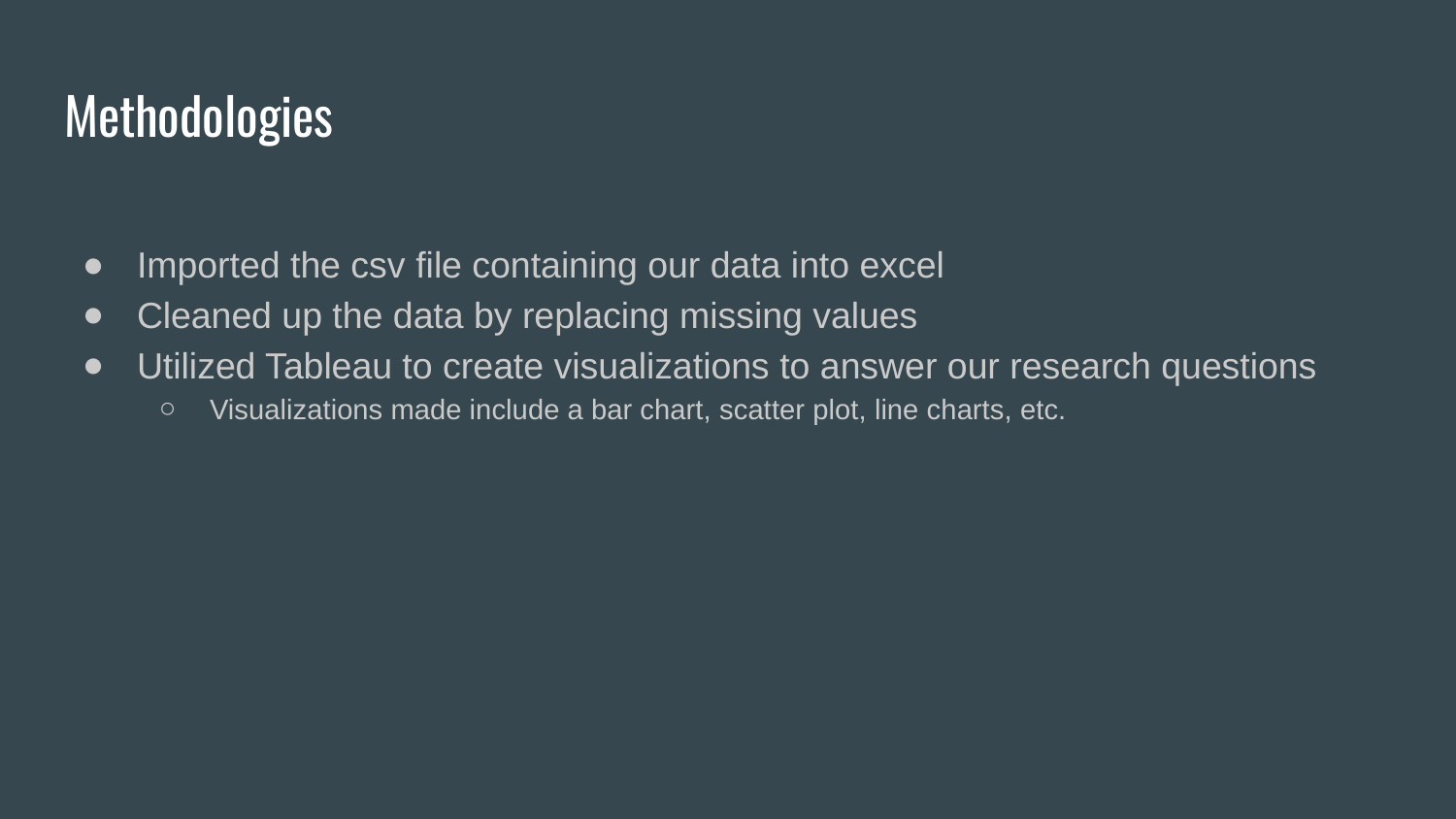

# Methodologies
Imported the csv file containing our data into excel
Cleaned up the data by replacing missing values
Utilized Tableau to create visualizations to answer our research questions
Visualizations made include a bar chart, scatter plot, line charts, etc.